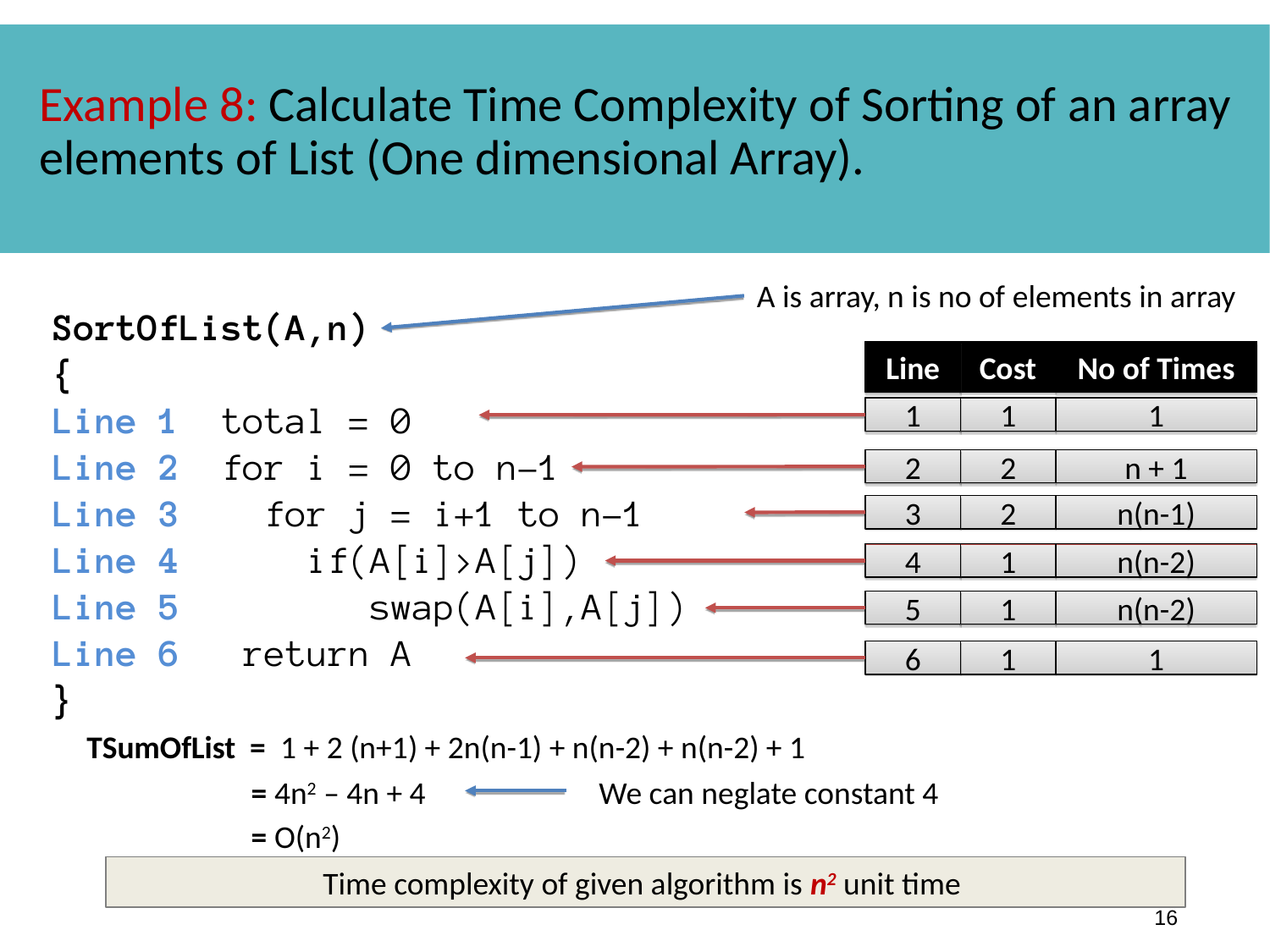

Example 8: Calculate Time Complexity of Sorting of an array elements of List (One dimensional Array).

A is array, n is no of elements in array
SortOfList(A,n)
{
Line 1  total = 0
Line 2  for i = 0 to n-1
Line 3    for j = i+1 to n-1
Line 4		if(A[i]>A[j])
Line 5			swap(A[i],A[j])
Line 6	return A
}
Line
No of Times
Cost
1
1
1
2
2
n + 1
3
2
n(n-1)
4
1
n(n-2)
5
1
n(n-2)
6
1
1
TSumOfList  =  1 + 2 (n+1) + 2n(n-1) + n(n-2) + n(n-2) + 1
= 4n2 – 4n + 4
We can neglate constant 4
= O(n2)
Time complexity of given algorithm is n2 unit time
16